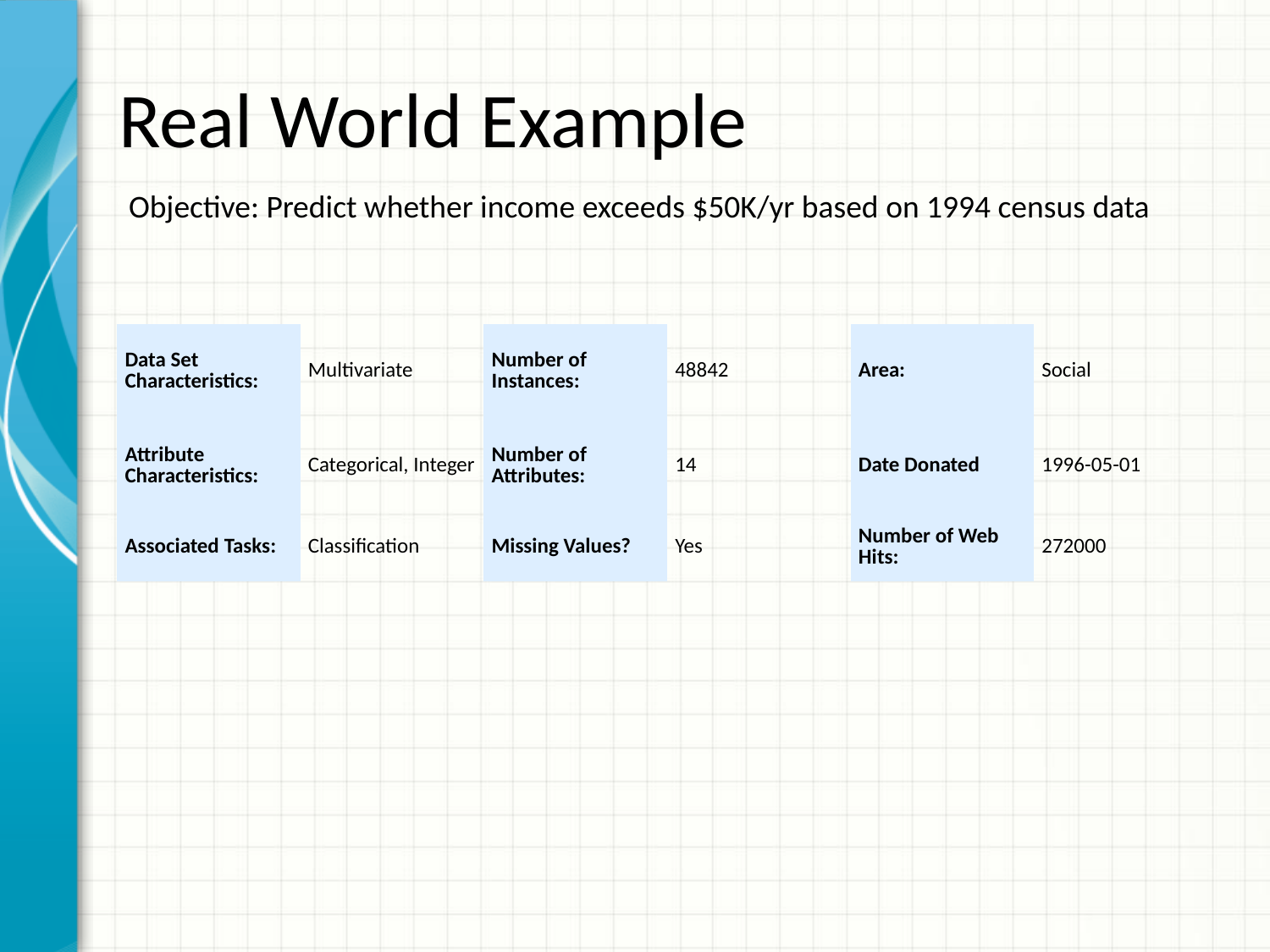

# Real World Example
Objective: Predict whether income exceeds $50K/yr based on 1994 census data
| Data Set Characteristics: | Multivariate | Number of Instances: | 48842 | Area: | Social |
| --- | --- | --- | --- | --- | --- |
| Attribute Characteristics: | Categorical, Integer | Number of Attributes: | 14 | Date Donated | 1996-05-01 |
| Associated Tasks: | Classification | Missing Values? | Yes | Number of Web Hits: | 272000 |